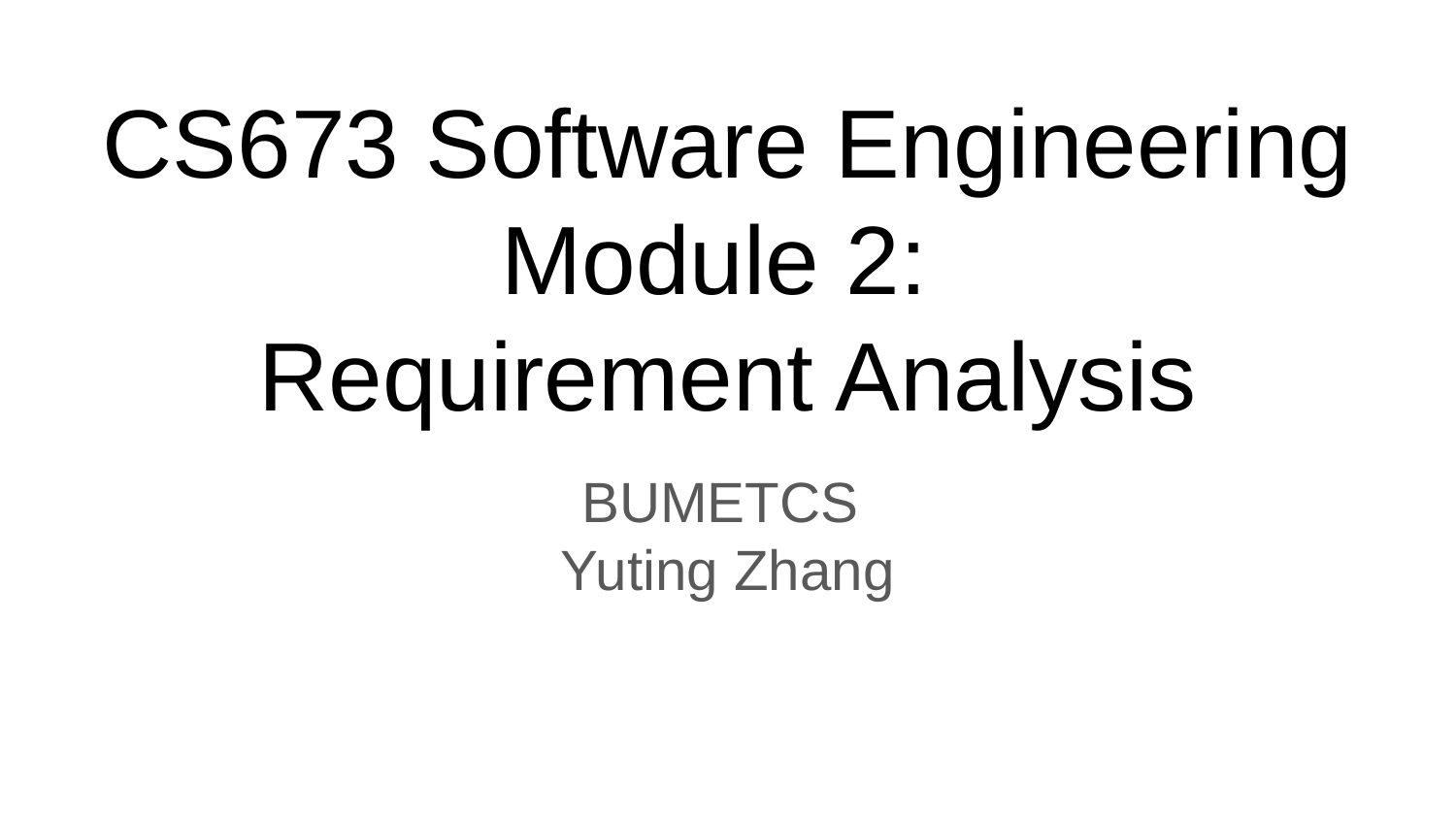

# CS673 Software Engineering
Module 2:
Requirement Analysis
BUMETCS
Yuting Zhang